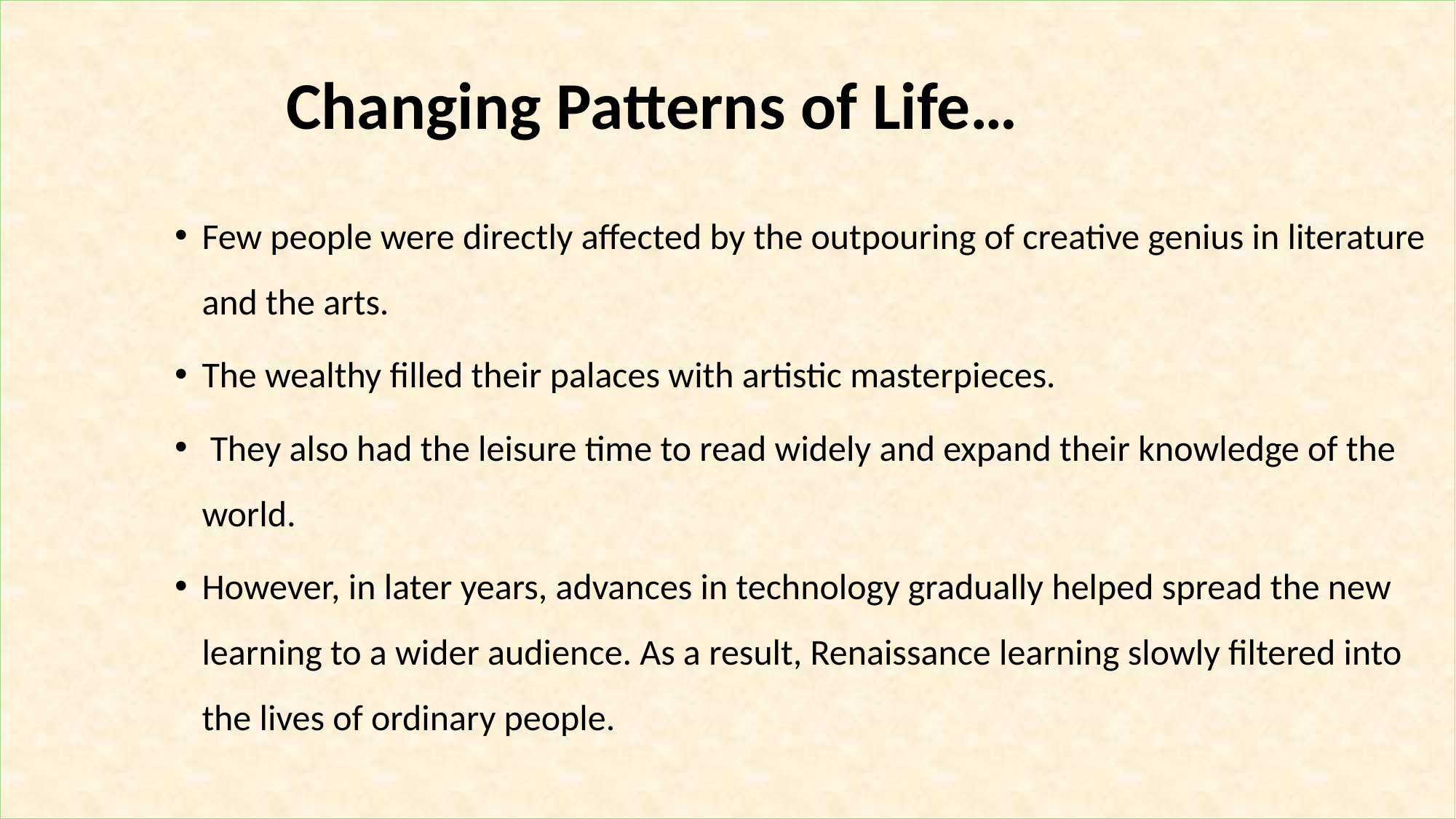

Changing Patterns of Life…

Few people were directly affected by the outpouring of creative genius in literature and the arts.
The wealthy filled their palaces with artistic masterpieces.
 They also had the leisure time to read widely and expand their knowledge of the world.
However, in later years, advances in technology gradually helped spread the new learning to a wider audience. As a result, Renaissance learning slowly filtered into the lives of ordinary people.